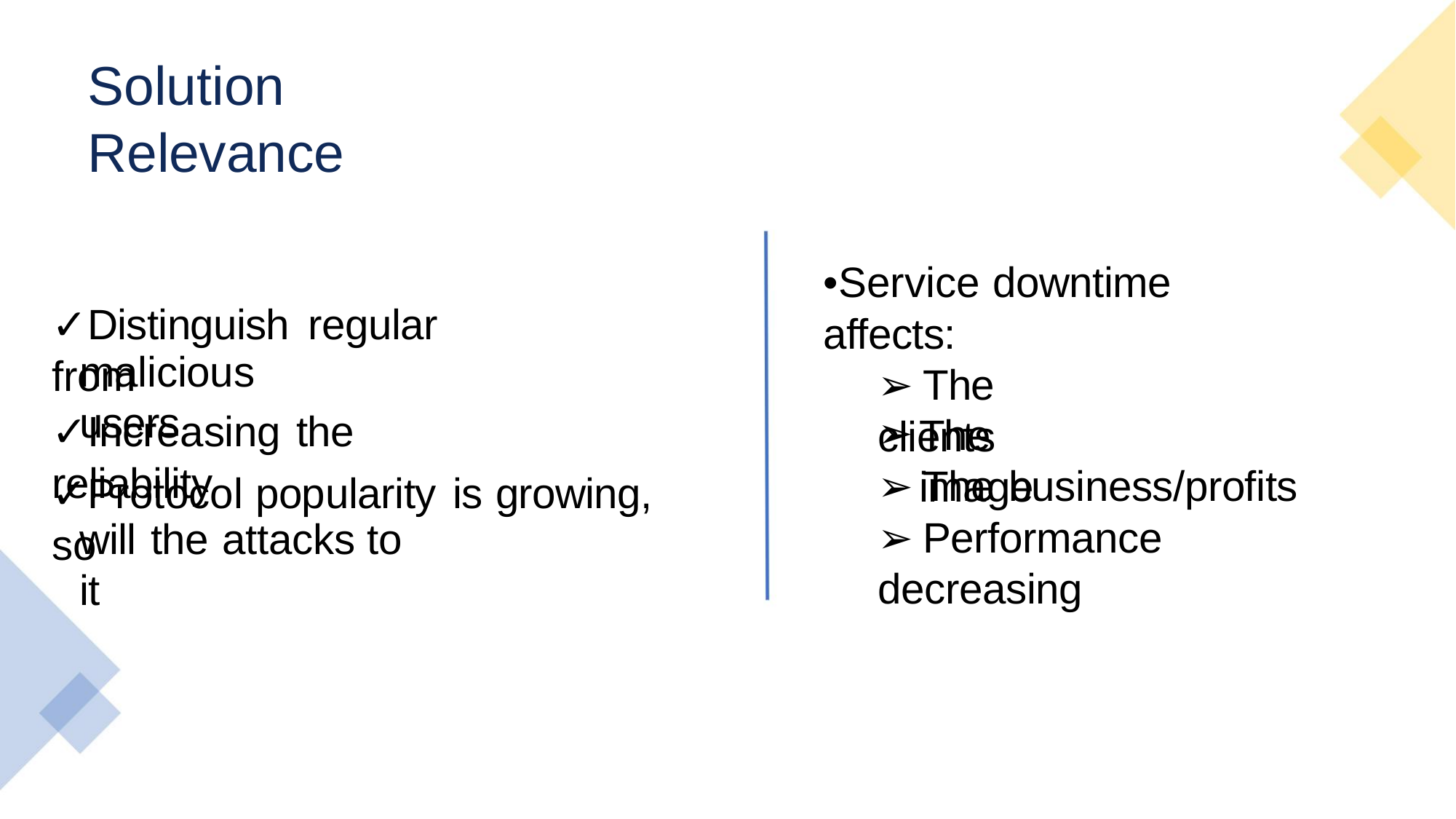

Solution Relevance
•Service downtime affects:
✓Distinguish regular from
malicious users
➢ The clients
✓Increasing the reliability
The image
➢
➢ The business/profits
➢ Performance decreasing
✓Protocol popularity is growing, so
will the attacks to it